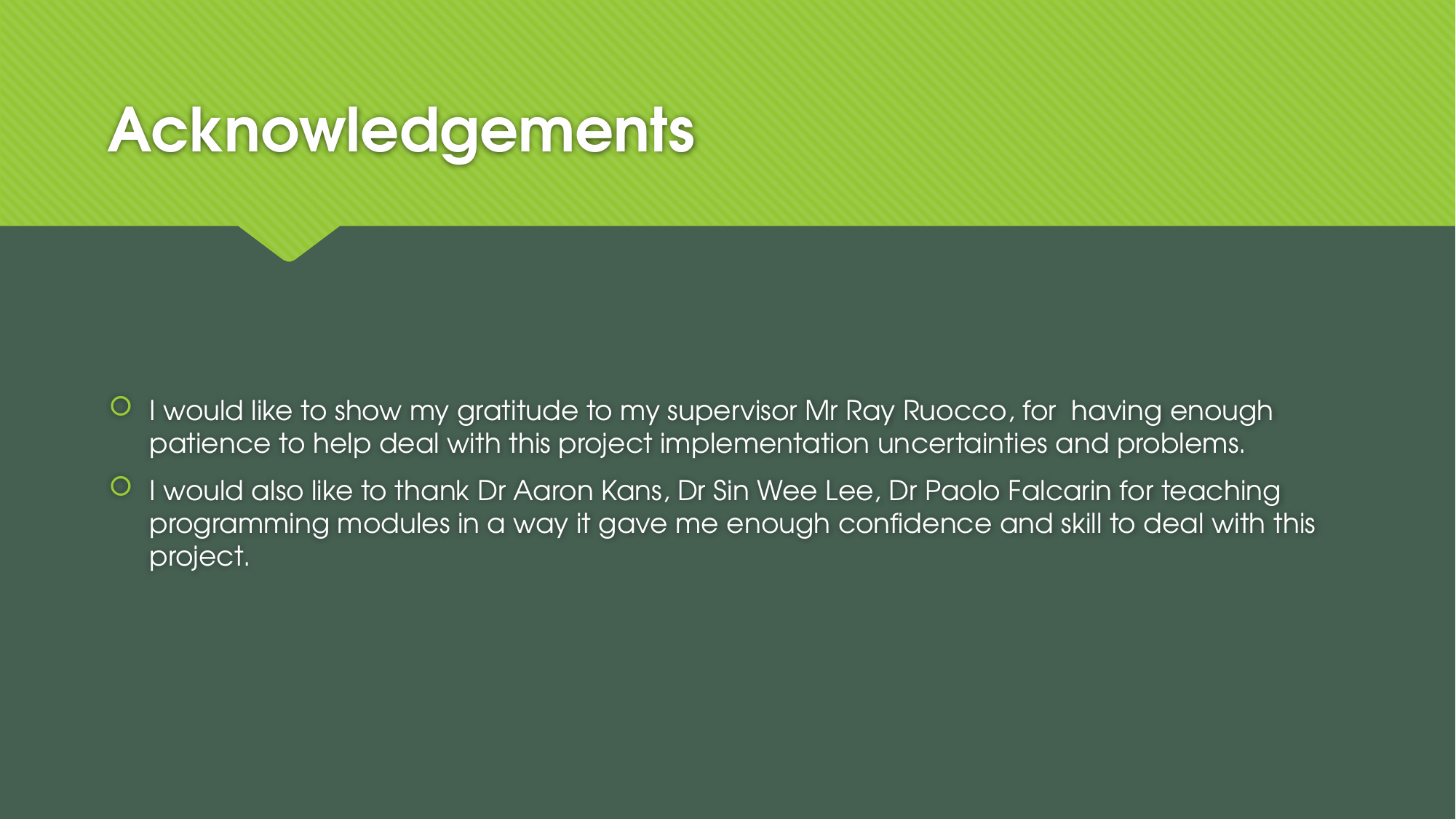

# Acknowledgements
I would like to show my gratitude to my supervisor Mr Ray Ruocco, for  having enough patience to help deal with this project implementation uncertainties and problems.
I would also like to thank Dr Aaron Kans, Dr Sin Wee Lee, Dr Paolo Falcarin for teaching programming modules in a way it gave me enough confidence and skill to deal with this project.